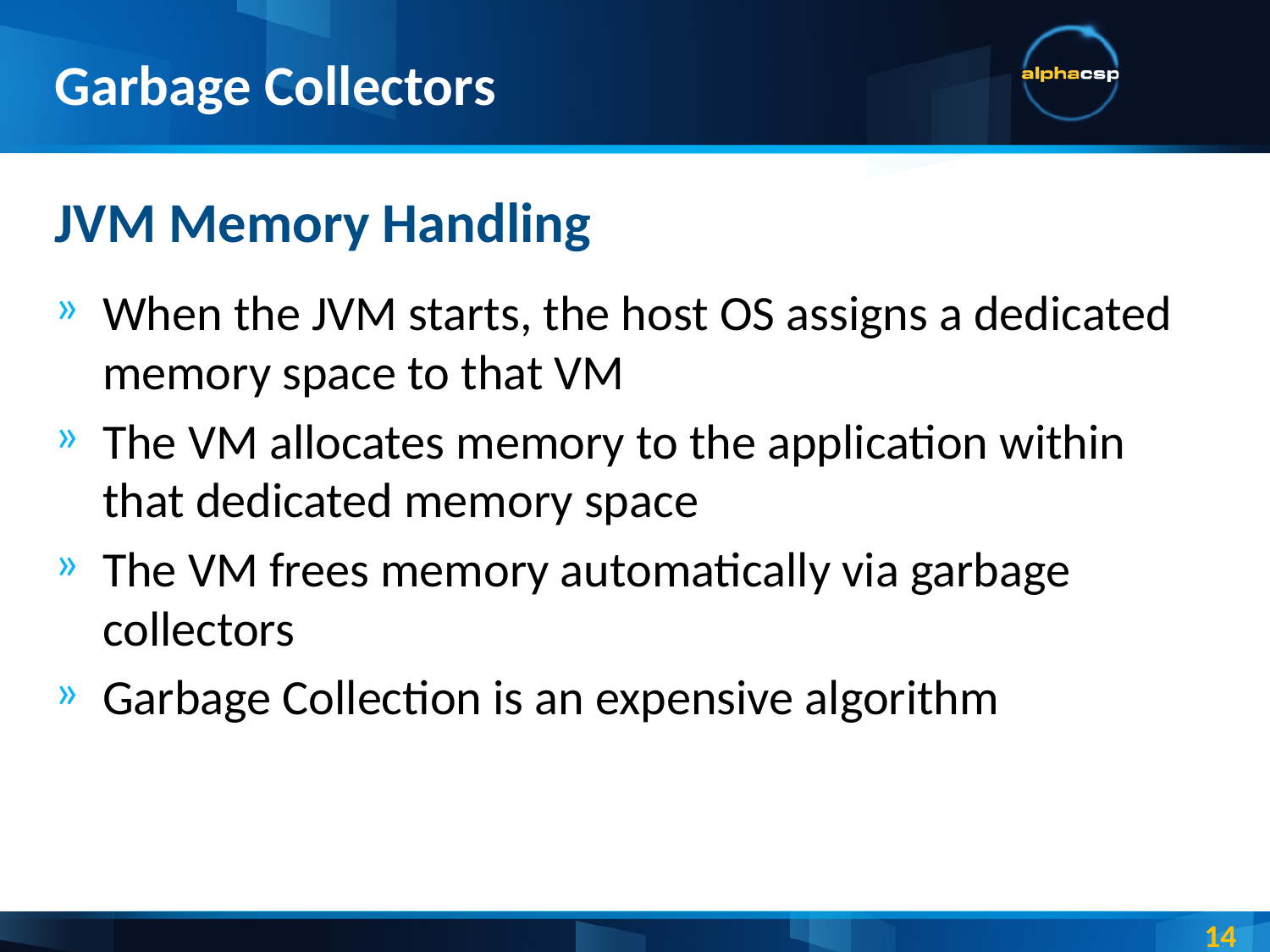

# Garbage Collectors
JVM Memory Handling
When the JVM starts, the host OS assigns a dedicated memory space to that VM
The VM allocates memory to the application within that dedicated memory space
The VM frees memory automatically via garbage collectors
Garbage Collection is an expensive algorithm